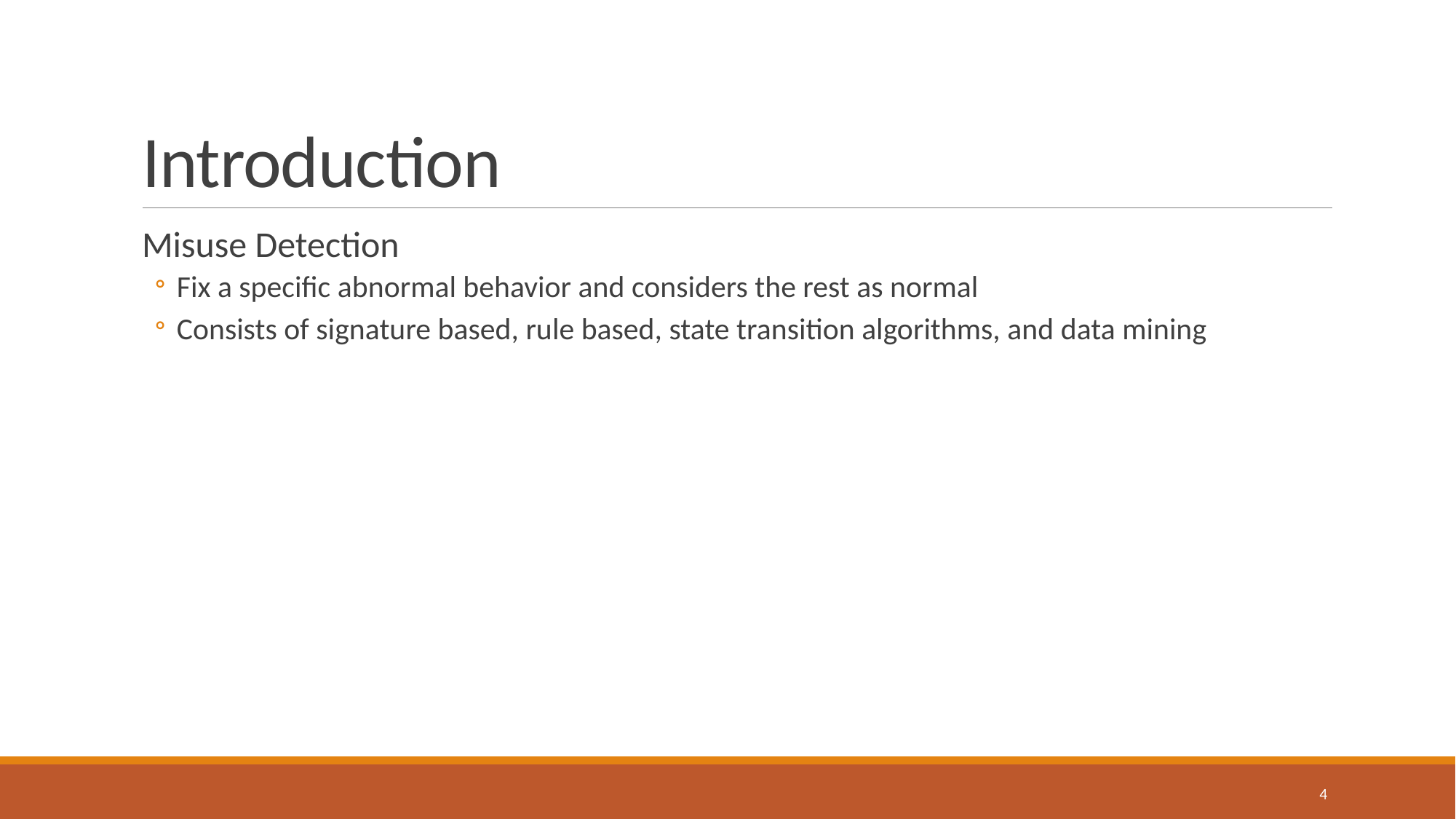

# Introduction
Misuse Detection
Fix a specific abnormal behavior and considers the rest as normal
Consists of signature based, rule based, state transition algorithms, and data mining
4